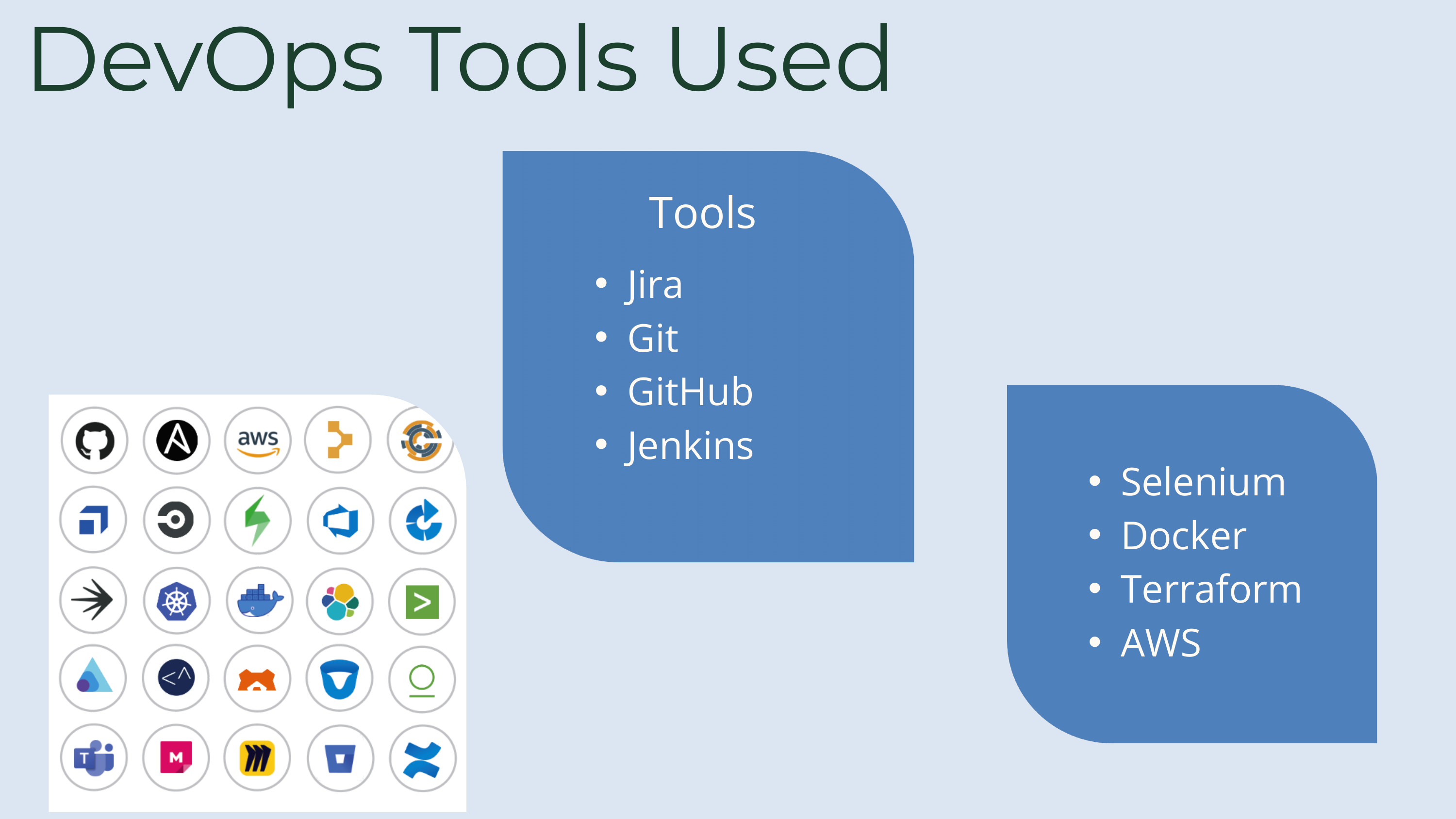

DevOps Tools Used

Tools
Jira
Git
GitHub
Jenkins

Selenium
Docker
Terraform
AWS